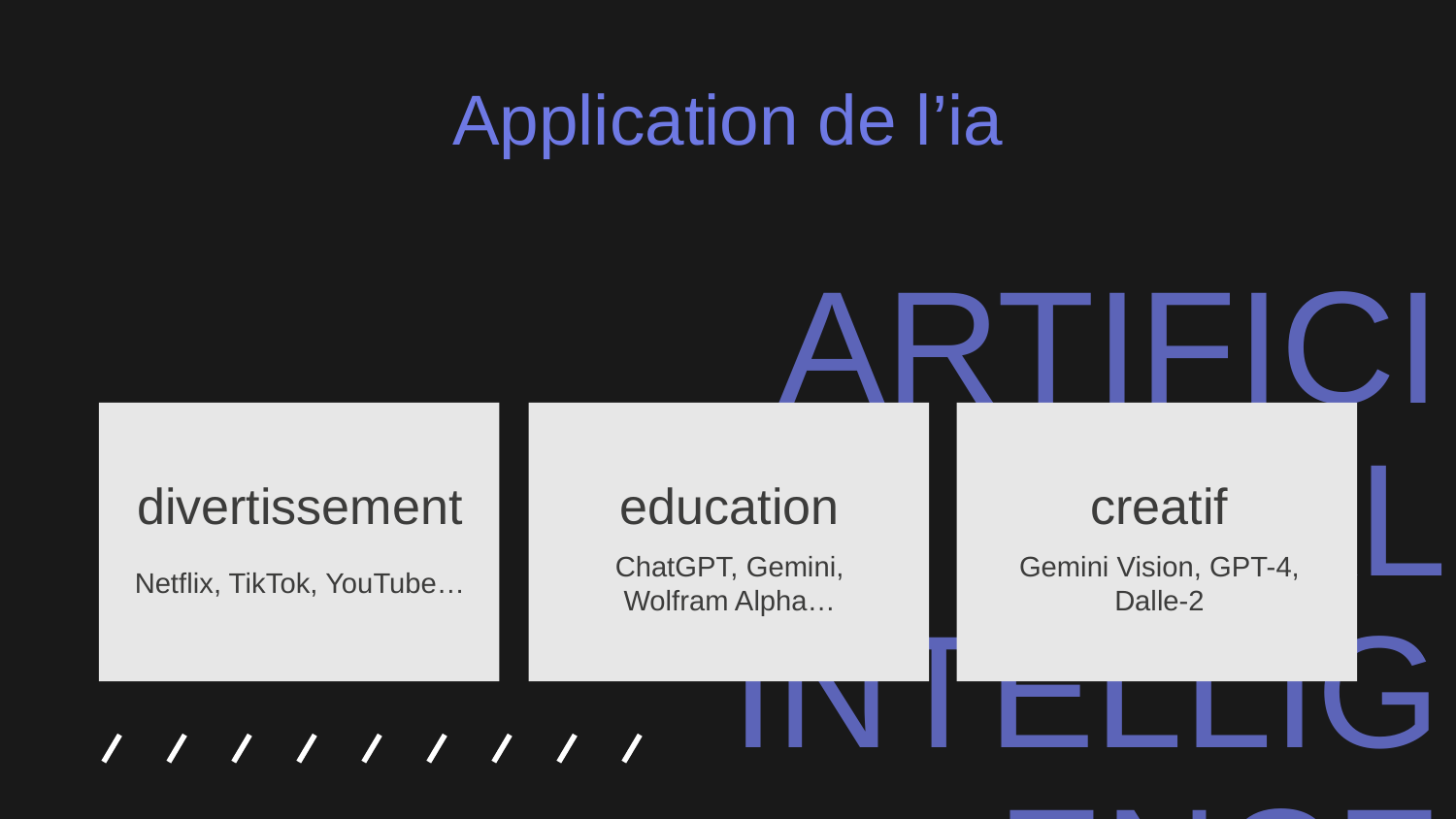

# Application de l’ia

divertissement
education
creatif
Netflix, TikTok, YouTube…
ChatGPT, Gemini, Wolfram Alpha…
Gemini Vision, GPT-4, Dalle-2